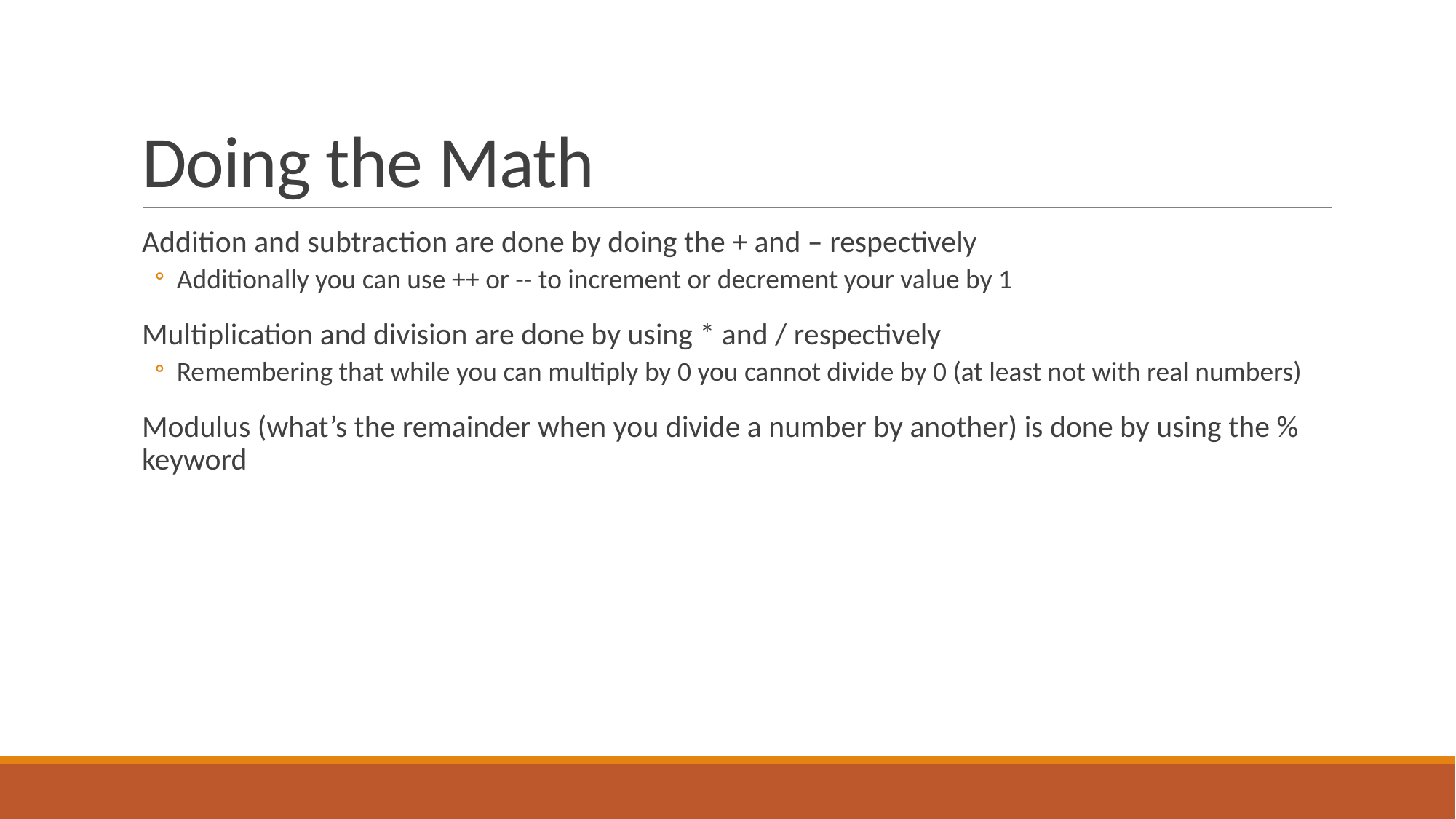

# Doing the Math
Addition and subtraction are done by doing the + and – respectively
Additionally you can use ++ or -- to increment or decrement your value by 1
Multiplication and division are done by using * and / respectively
Remembering that while you can multiply by 0 you cannot divide by 0 (at least not with real numbers)
Modulus (what’s the remainder when you divide a number by another) is done by using the % keyword